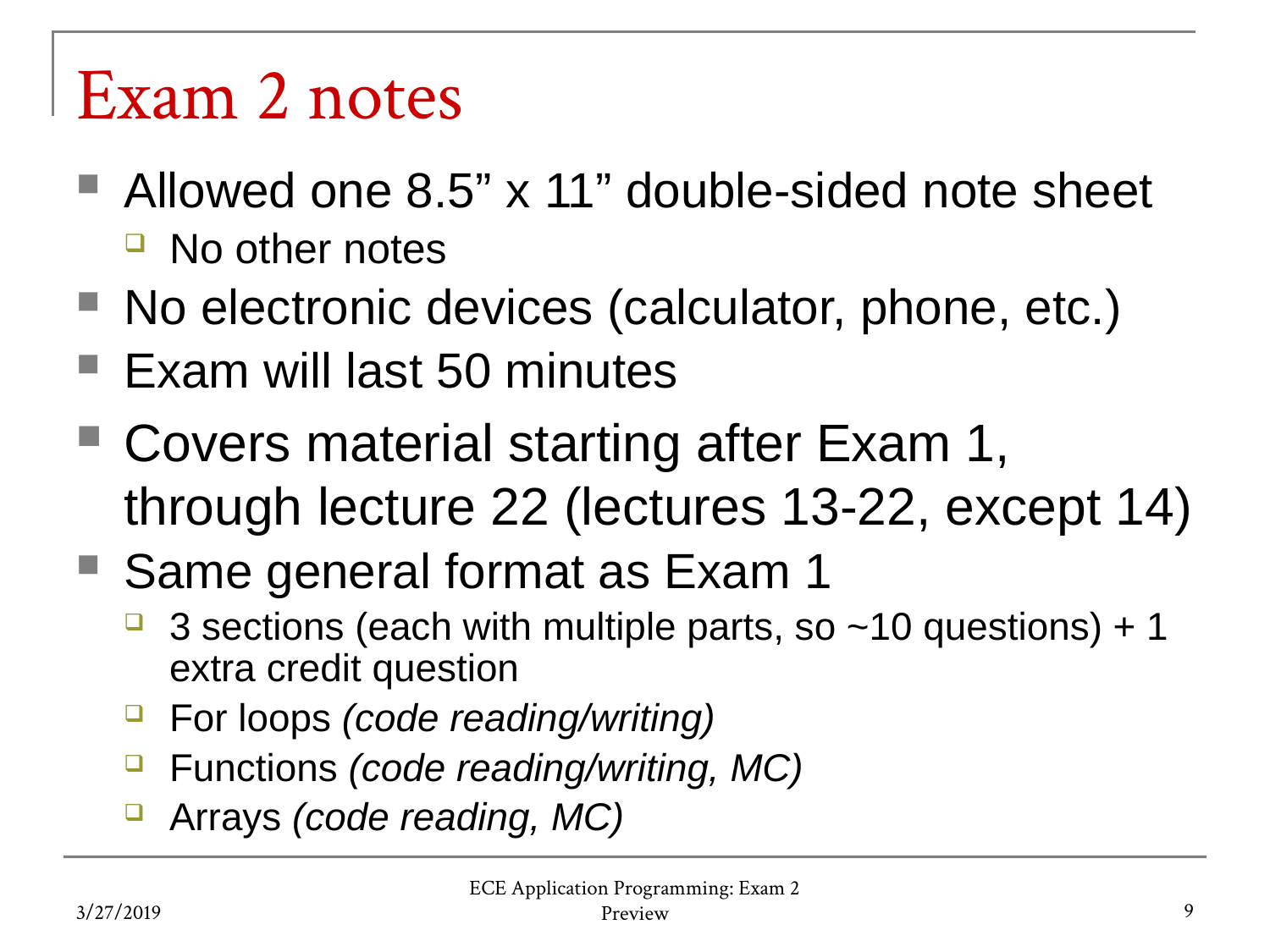

# Exam 2 notes
Allowed one 8.5” x 11” double-sided note sheet
No other notes
No electronic devices (calculator, phone, etc.)
Exam will last 50 minutes
Covers material starting after Exam 1, through lecture 22 (lectures 13-22, except 14)
Same general format as Exam 1
3 sections (each with multiple parts, so ~10 questions) + 1 extra credit question
For loops (code reading/writing)
Functions (code reading/writing, MC)
Arrays (code reading, MC)
3/27/2019
9
ECE Application Programming: Exam 2 Preview